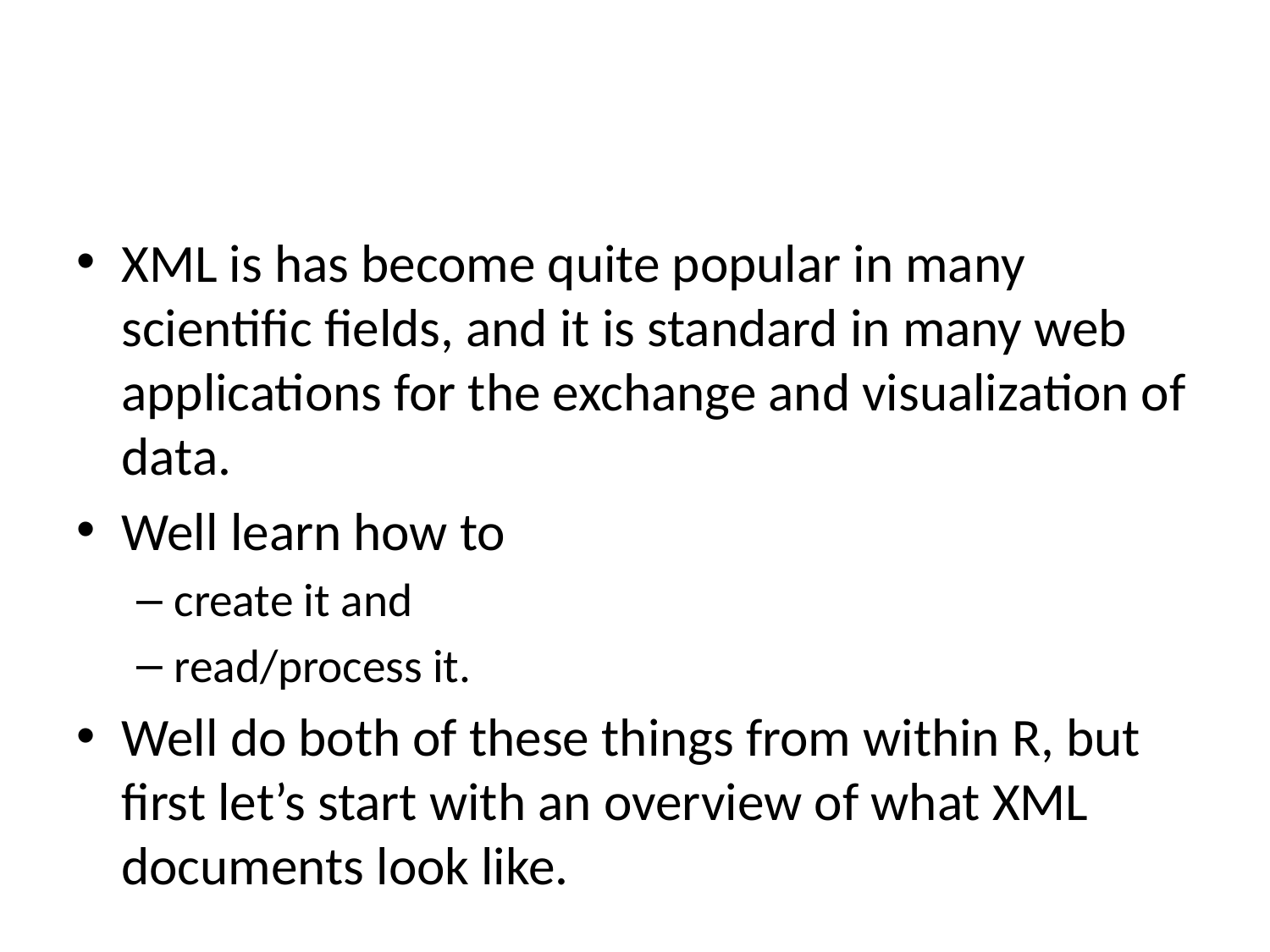

XML is has become quite popular in many scientific fields, and it is standard in many web applications for the exchange and visualization of data.
Well learn how to
create it and
read/process it.
Well do both of these things from within R, but first let’s start with an overview of what XML documents look like.